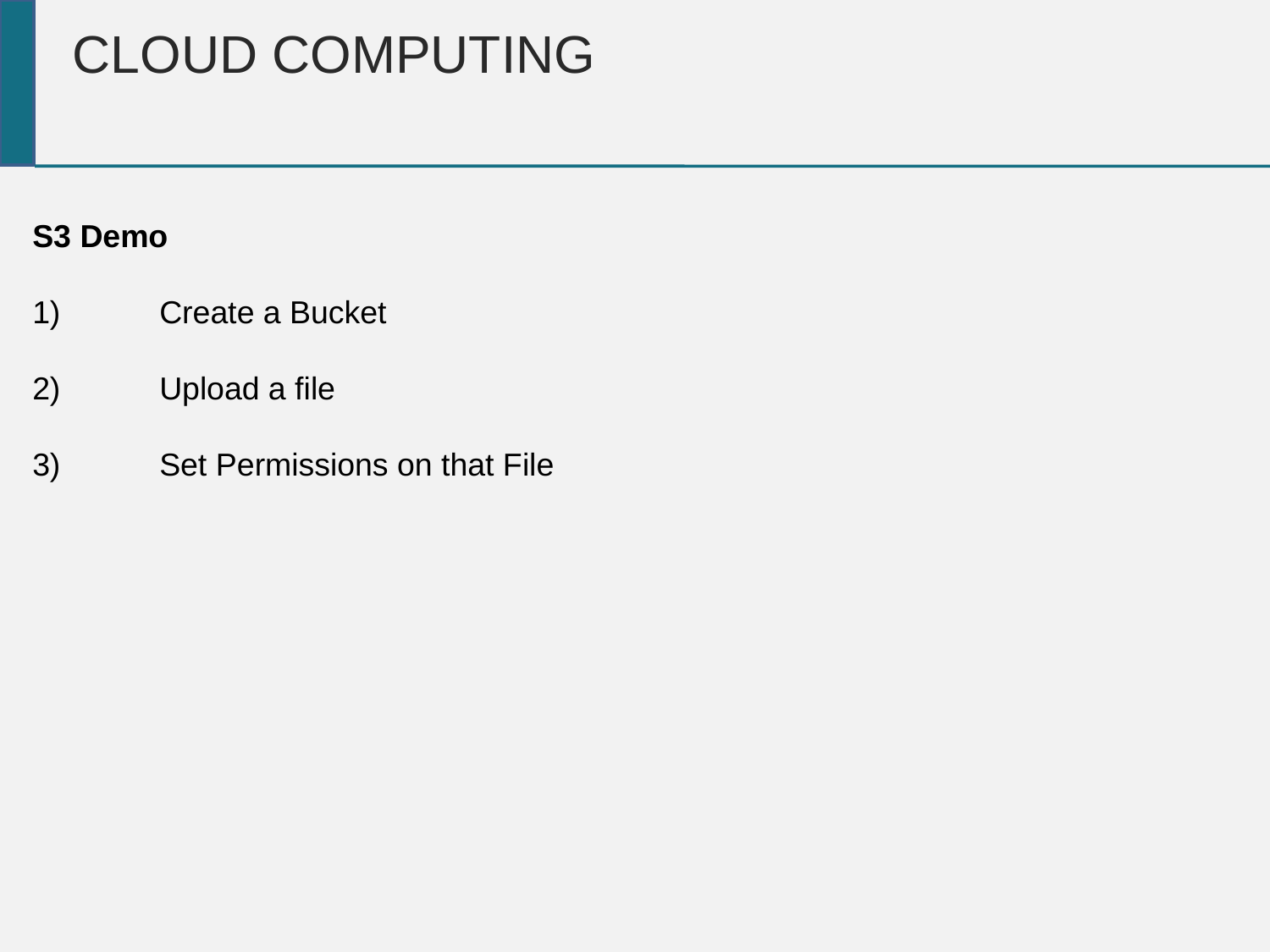

Cloud Computing

S3 Demo

1)	Create a Bucket

2)	Upload a file

3)	Set Permissions on that File